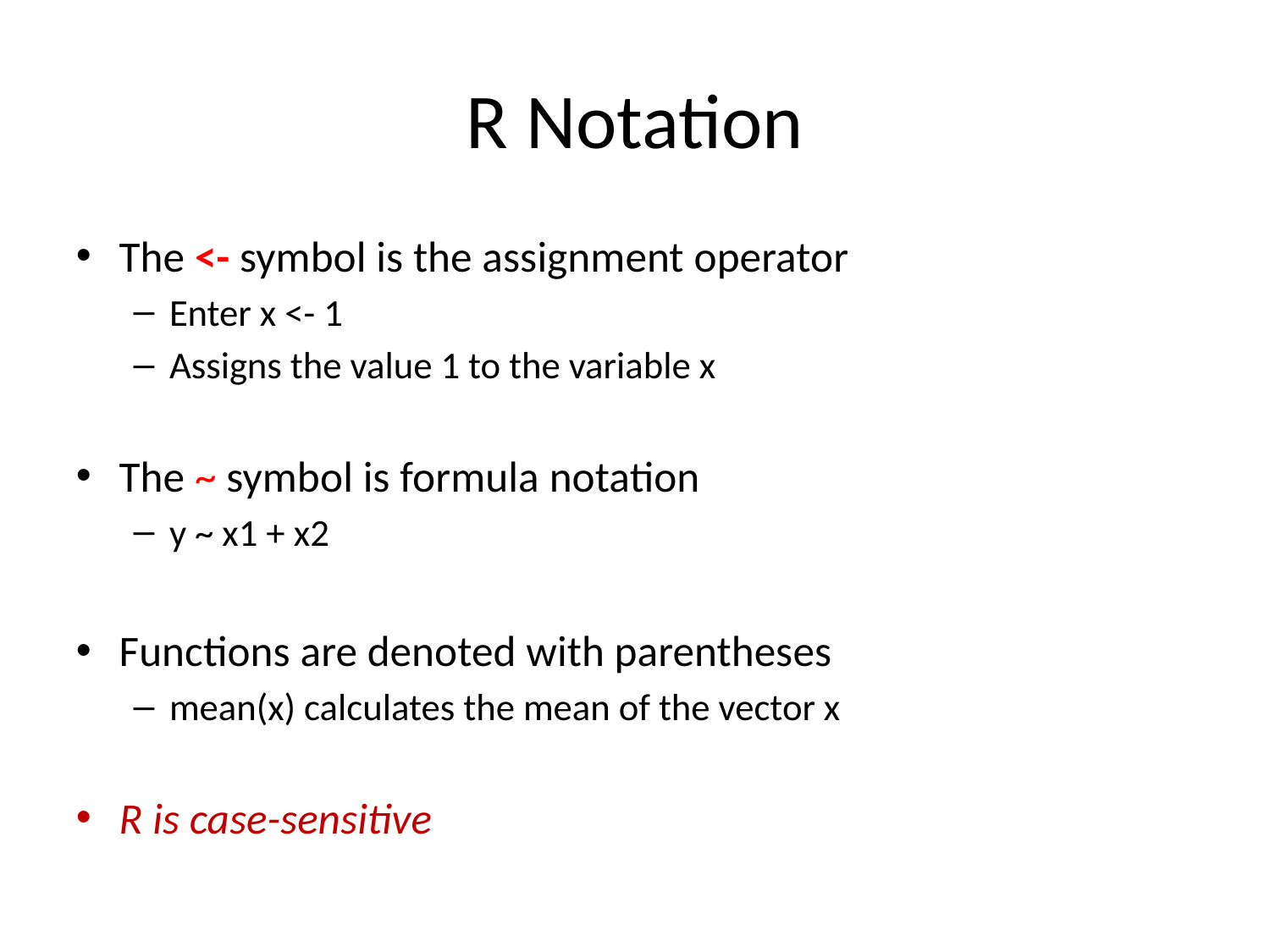

# R Notation
The <- symbol is the assignment operator
Enter x <- 1
Assigns the value 1 to the variable x

The ~ symbol is formula notation
y ~ x1 + x2

Functions are denoted with parentheses
mean(x) calculates the mean of the vector x

R is case-sensitive